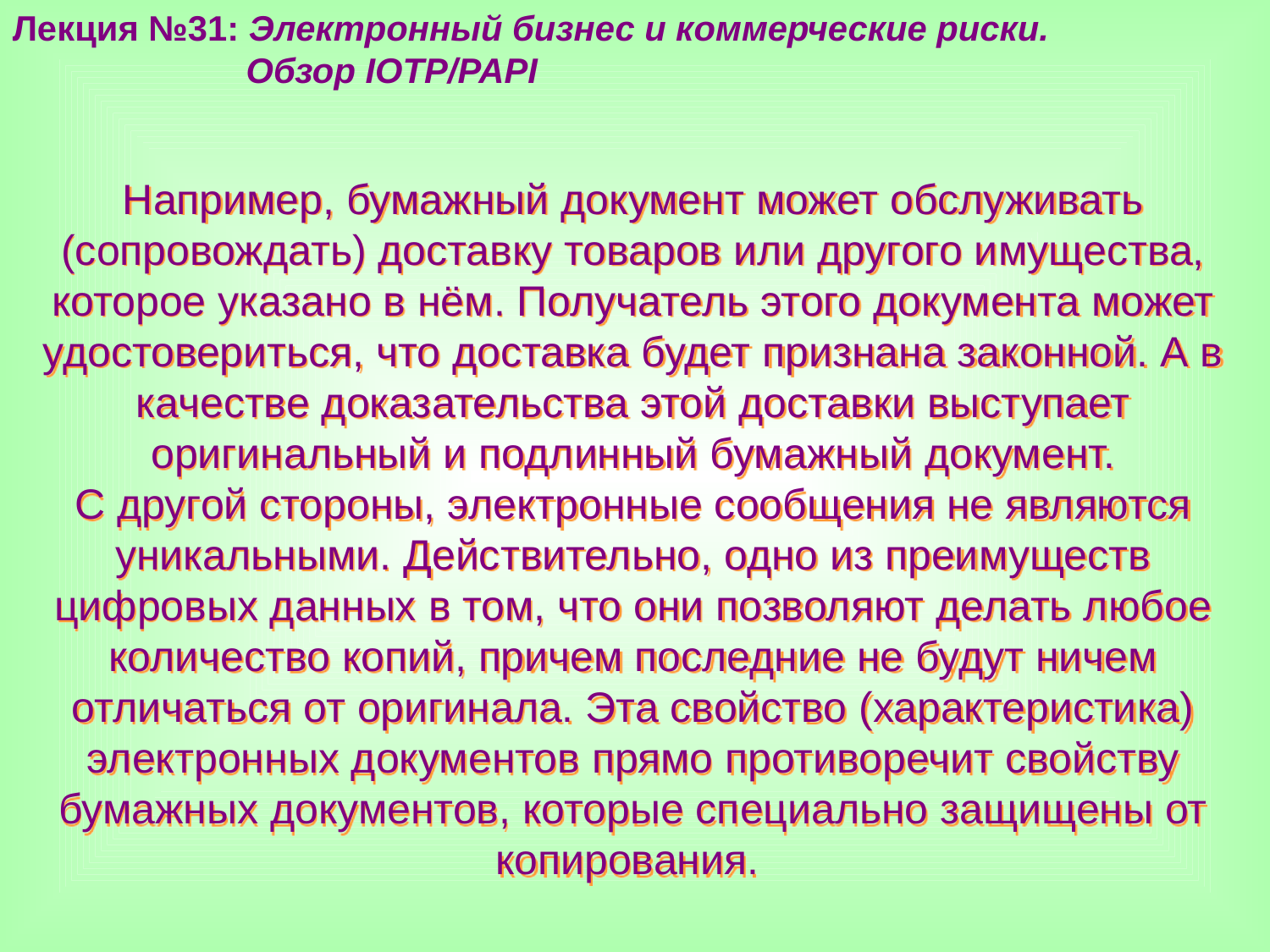

Лекция №31: Электронный бизнес и коммерческие риски.
                        Обзор IOTP/PAPI
Например, бумажный документ может обслуживать (сопровождать) доставку товаров или другого имущества, которое указано в нём. Получатель этого документа может удостовериться, что доставка будет признана законной. А в качестве доказательства этой доставки выступает оригинальный и подлинный бумажный документ.
С другой стороны, электронные сообщения не являются уникальными. Действительно, одно из преимуществ цифровых данных в том, что они позволяют делать любое количество копий, причем последние не будут ничем отличаться от оригинала. Эта свойство (характеристика) электронных документов прямо противоречит свойству бумажных документов, которые специально защищены от копирования.